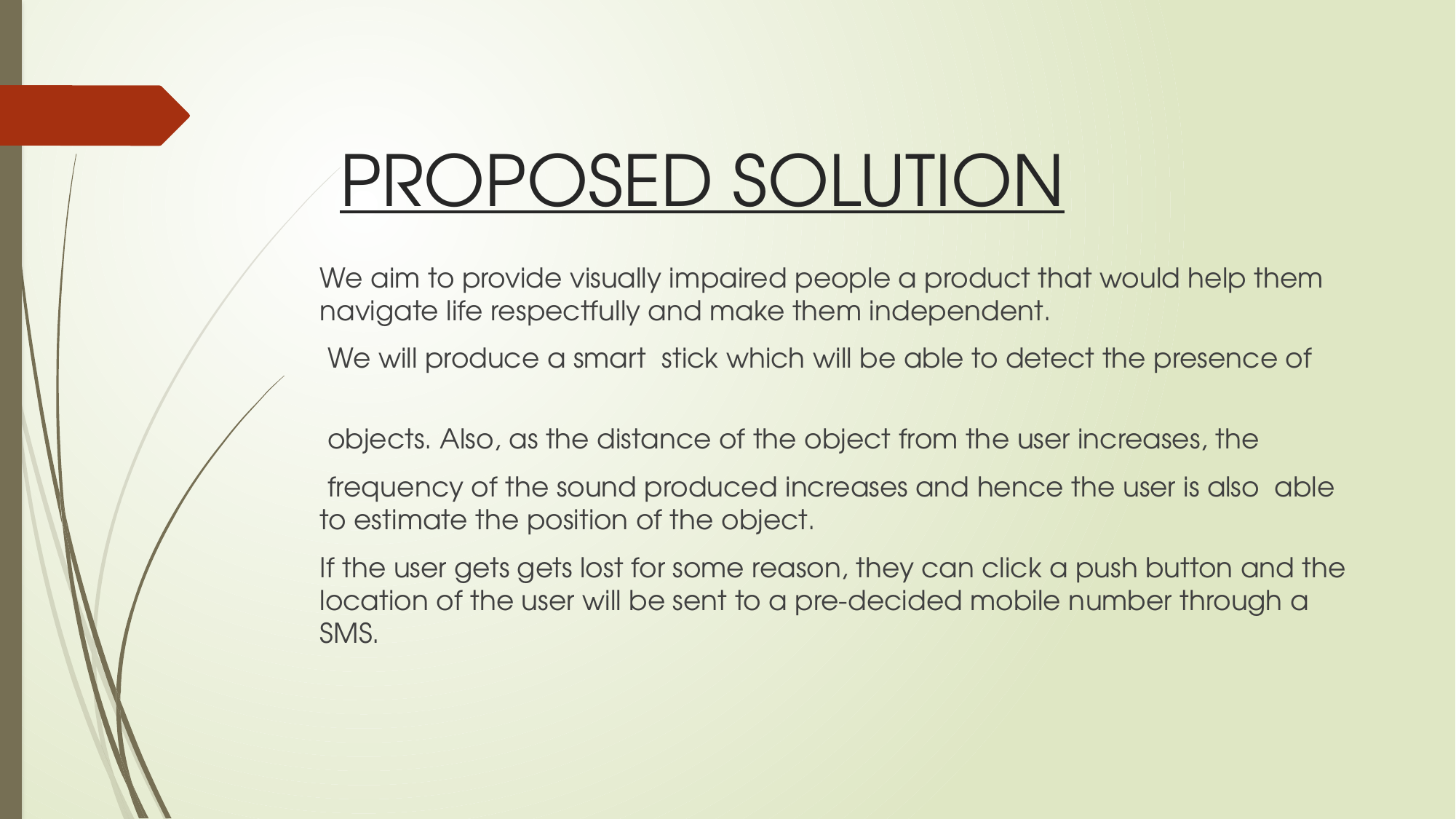

# PROPOSED SOLUTION
We aim to provide visually impaired people a product that would help them navigate life respectfully and make them independent.
 We will produce a smart  stick which will be able to detect the presence of
 objects. Also, as the distance of the object from the user increases, the
 frequency of the sound produced increases and hence the user is also  able    to estimate the position of the object.
If the user gets gets lost for some reason, they can click a push button and the location of the user will be sent to a pre-decided mobile number through a SMS.